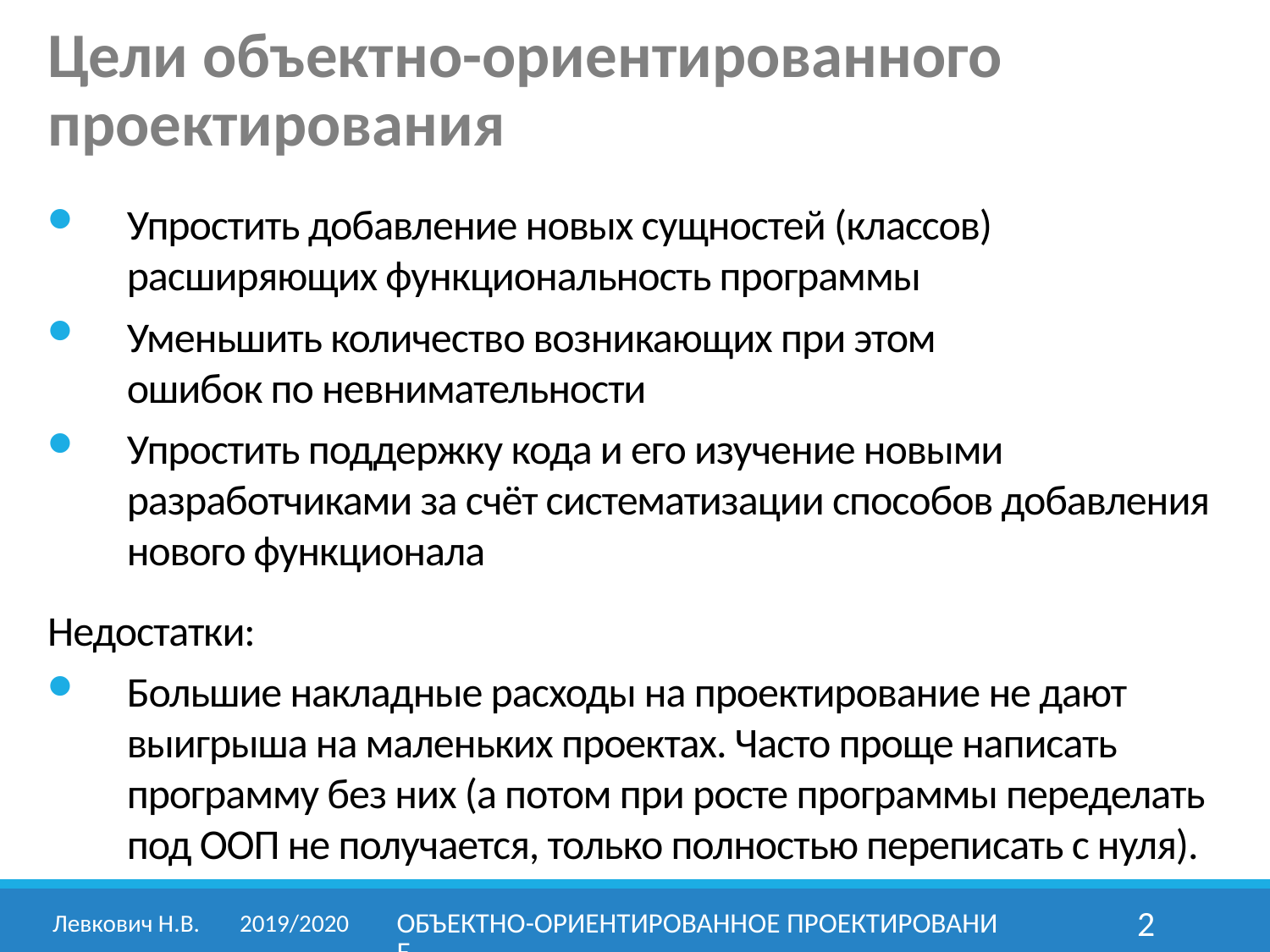

Цели объектно-ориентированного проектирования
Упростить добавление новых сущностей (классов) расширяющих функциональность программы
Уменьшить количество возникающих при этом
ошибок по невнимательности
Упростить поддержку кода и его изучение новыми разработчиками за счёт систематизации способов добавления нового функционала
Недостатки:
Большие накладные расходы на проектирование не дают выигрыша на маленьких проектах. Часто проще написать программу без них (а потом при росте программы переделать под ООП не получается, только полностью переписать с нуля).
Левкович Н.В.	2019/2020
Объектно-ориентированное проектирование
2